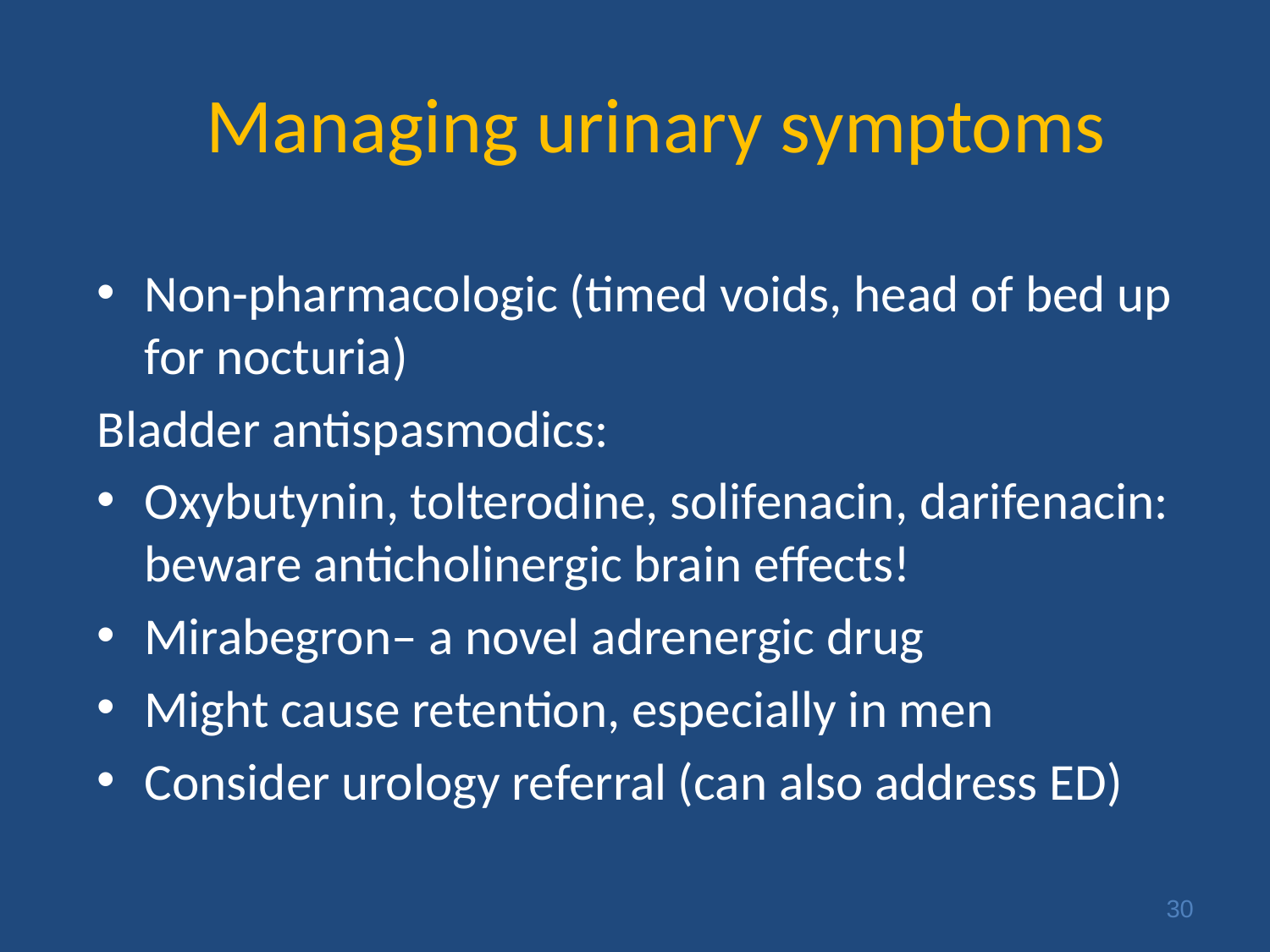

# Managing urinary symptoms
Non-pharmacologic (timed voids, head of bed up for nocturia)
Bladder antispasmodics:
Oxybutynin, tolterodine, solifenacin, darifenacin: beware anticholinergic brain effects!
Mirabegron– a novel adrenergic drug
Might cause retention, especially in men
Consider urology referral (can also address ED)
30